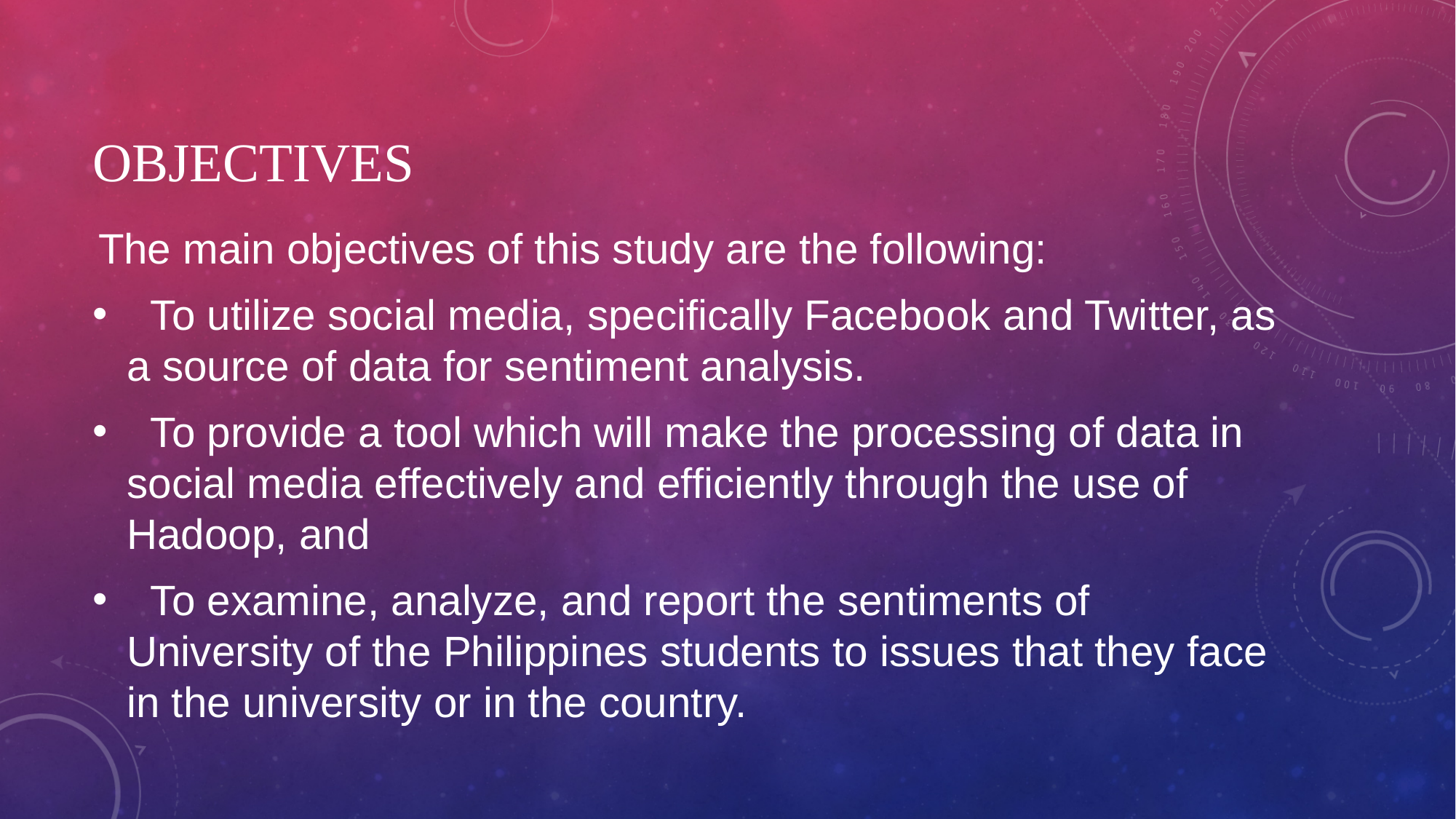

# Objectives
The main objectives of this study are the following:
  To utilize social media, specifically Facebook and Twitter, as a source of data for sentiment analysis.
  To provide a tool which will make the processing of data in social media effectively and efficiently through the use of Hadoop, and
  To examine, analyze, and report the sentiments of University of the Philippines students to issues that they face in the university or in the country.